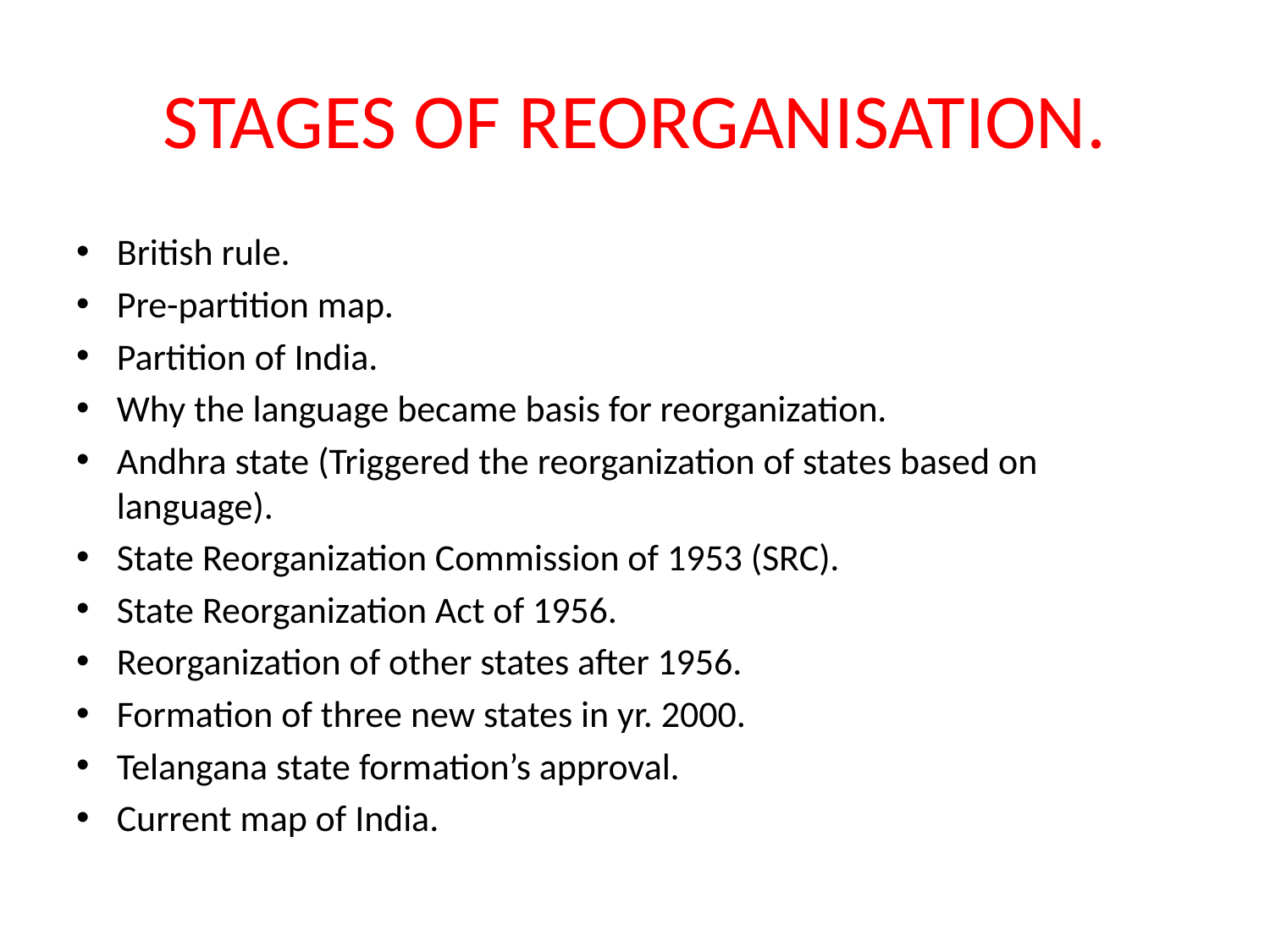

# STAGES OF REORGANISATION.
British rule.
Pre-partition map.
Partition of India.
Why the language became basis for reorganization.
Andhra state (Triggered the reorganization of states based on language).
State Reorganization Commission of 1953 (SRC).
State Reorganization Act of 1956.
Reorganization of other states after 1956.
Formation of three new states in yr. 2000.
Telangana state formation’s approval.
Current map of India.